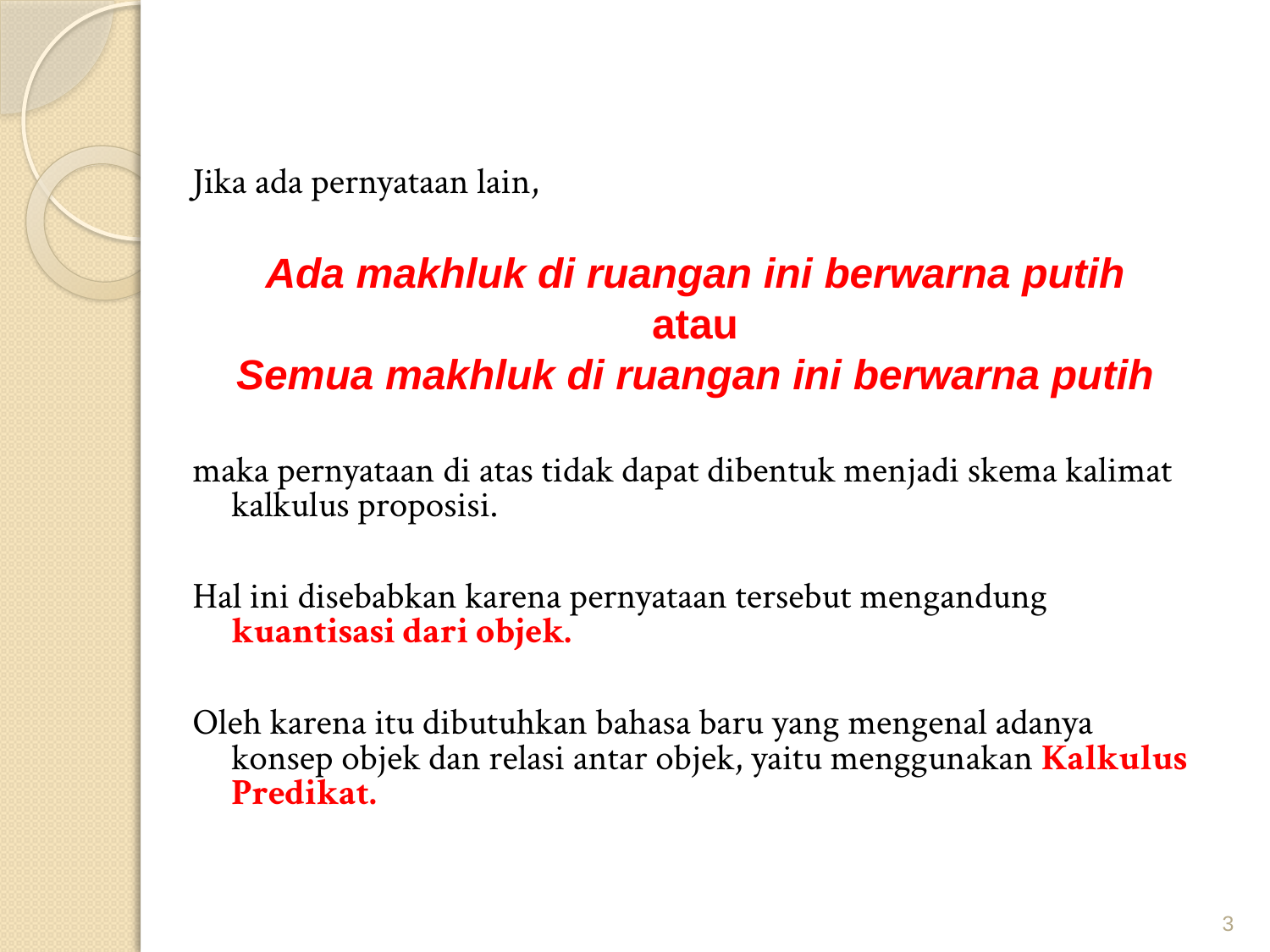

Jika ada pernyataan lain,

Ada makhluk di ruangan ini berwarna putih
atau
Semua makhluk di ruangan ini berwarna putih

maka pernyataan di atas tidak dapat dibentuk menjadi skema kalimat kalkulus proposisi.

Hal ini disebabkan karena pernyataan tersebut mengandung kuantisasi dari objek.

Oleh karena itu dibutuhkan bahasa baru yang mengenal adanya konsep objek dan relasi antar objek, yaitu menggunakan Kalkulus Predikat.
3